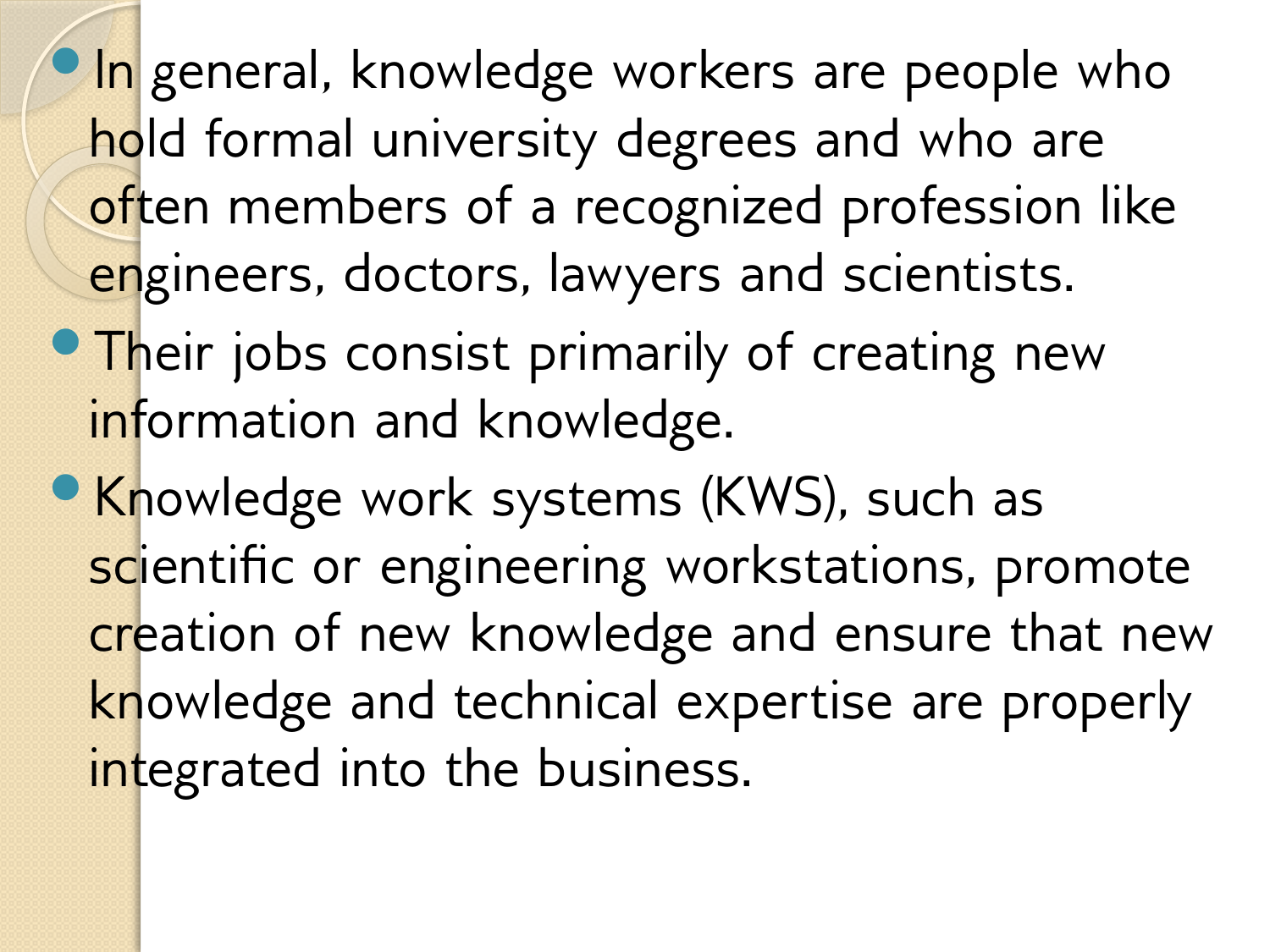

In general, knowledge workers are people who hold formal university degrees and who are often members of a recognized profession like engineers, doctors, lawyers and scientists.
Their jobs consist primarily of creating new information and knowledge.
Knowledge work systems (KWS), such as scientific or engineering workstations, promote creation of new knowledge and ensure that new knowledge and technical expertise are properly integrated into the business.